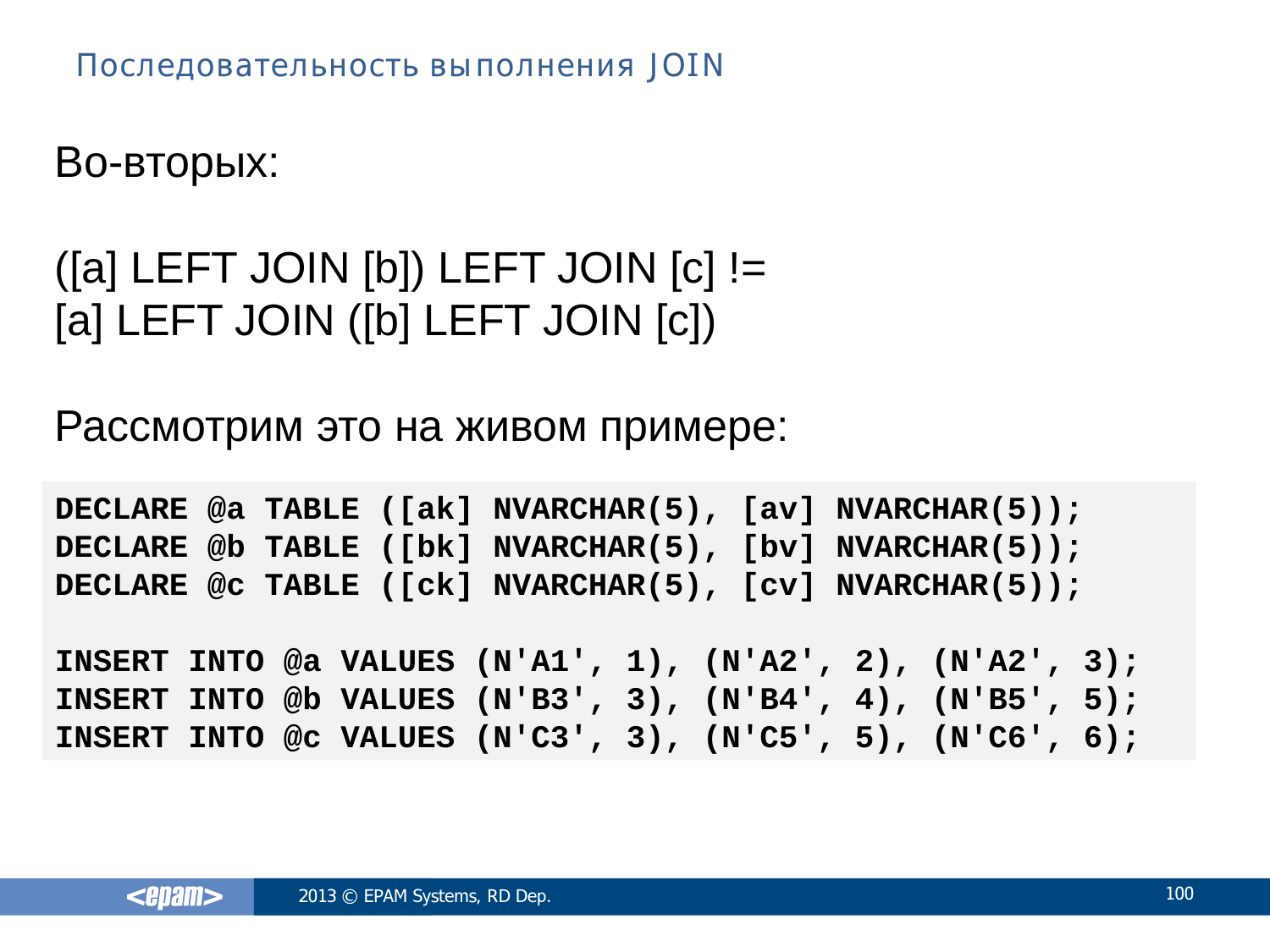

# Последовательность выполнения JOIN
Во-вторых:

([a] LEFT JOIN [b]) LEFT JOIN [c] !=
[a] LEFT JOIN ([b] LEFT JOIN [c])

Рассмотрим это на живом примере:
DECLARE @a TABLE ([ak] NVARCHAR(5), [av] NVARCHAR(5));
DECLARE @b TABLE ([bk] NVARCHAR(5), [bv] NVARCHAR(5));
DECLARE @c TABLE ([ck] NVARCHAR(5), [cv] NVARCHAR(5));

INSERT INTO @a VALUES (N'A1', 1), (N'A2', 2), (N'A2', 3);
INSERT INTO @b VALUES (N'B3', 3), (N'B4', 4), (N'B5', 5);
INSERT INTO @c VALUES (N'C3', 3), (N'C5', 5), (N'C6', 6);
100
2013 © EPAM Systems, RD Dep.